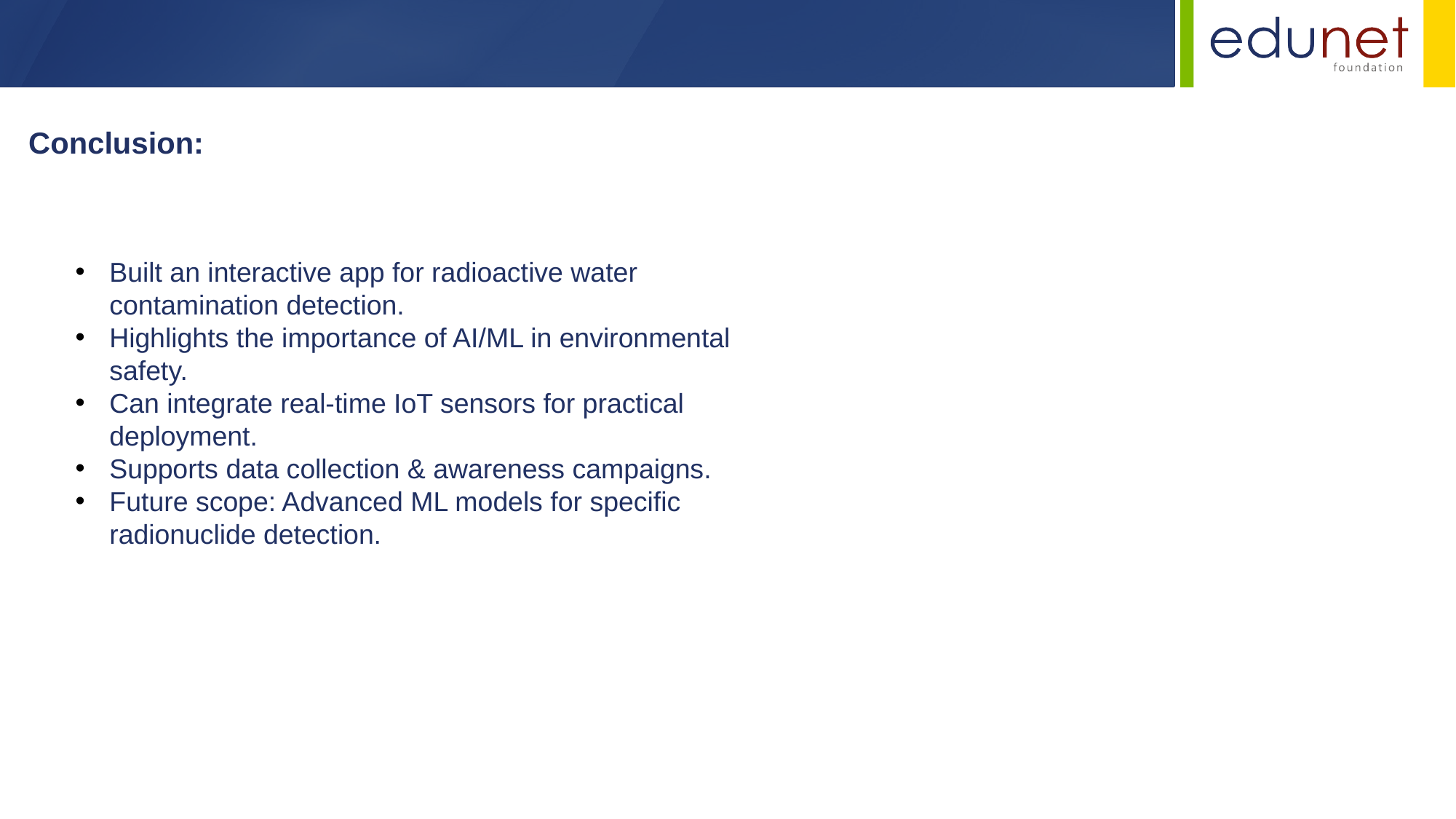

Conclusion:
Built an interactive app for radioactive water contamination detection.
Highlights the importance of AI/ML in environmental safety.
Can integrate real-time IoT sensors for practical deployment.
Supports data collection & awareness campaigns.
Future scope: Advanced ML models for specific radionuclide detection.